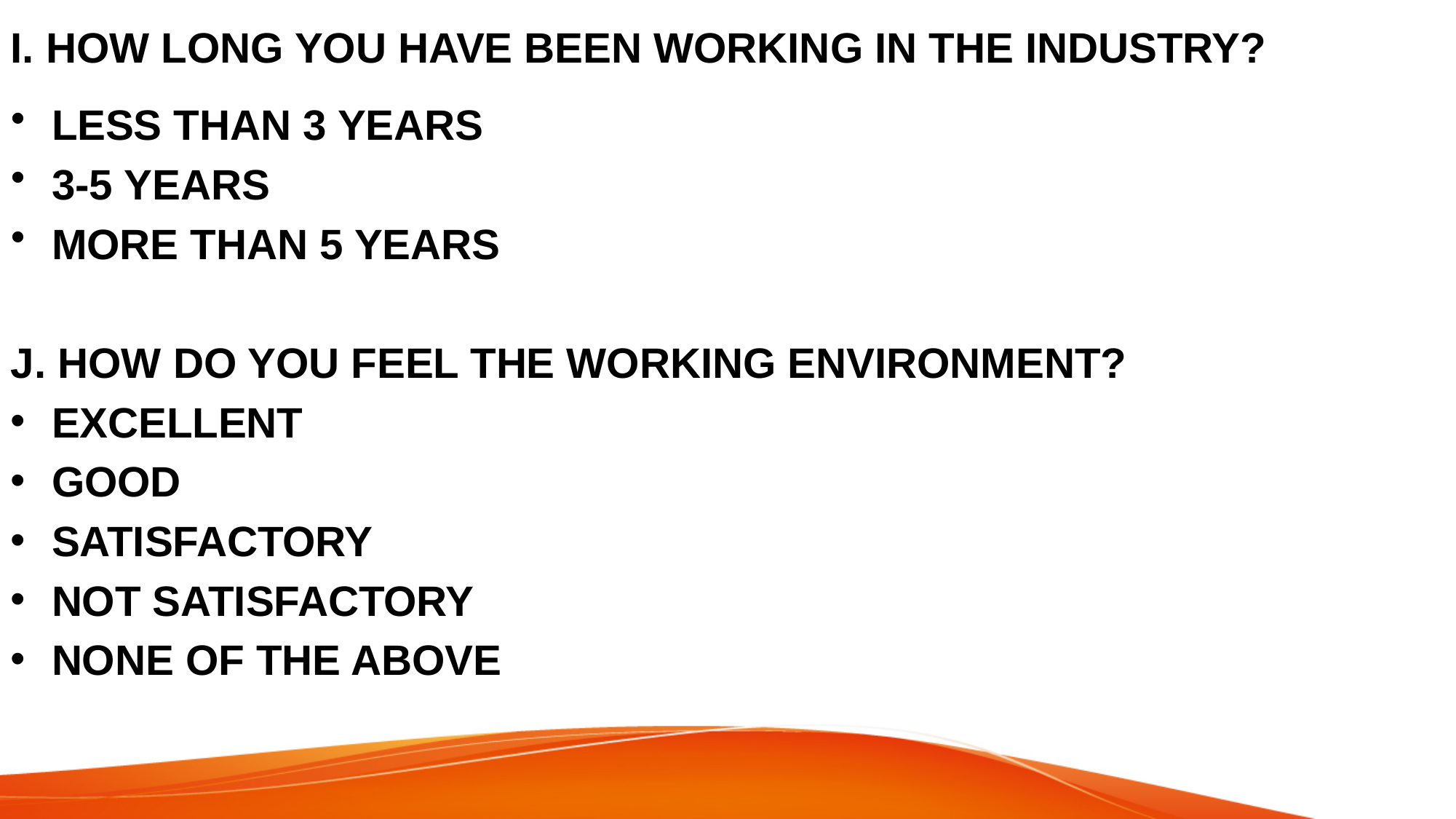

# I. HOW LONG YOU HAVE BEEN WORKING IN THE INDUSTRY?
LESS THAN 3 YEARS
3-5 YEARS
MORE THAN 5 YEARS

J. HOW DO YOU FEEL THE WORKING ENVIRONMENT?
EXCELLENT
GOOD
SATISFACTORY
NOT SATISFACTORY
NONE OF THE ABOVE